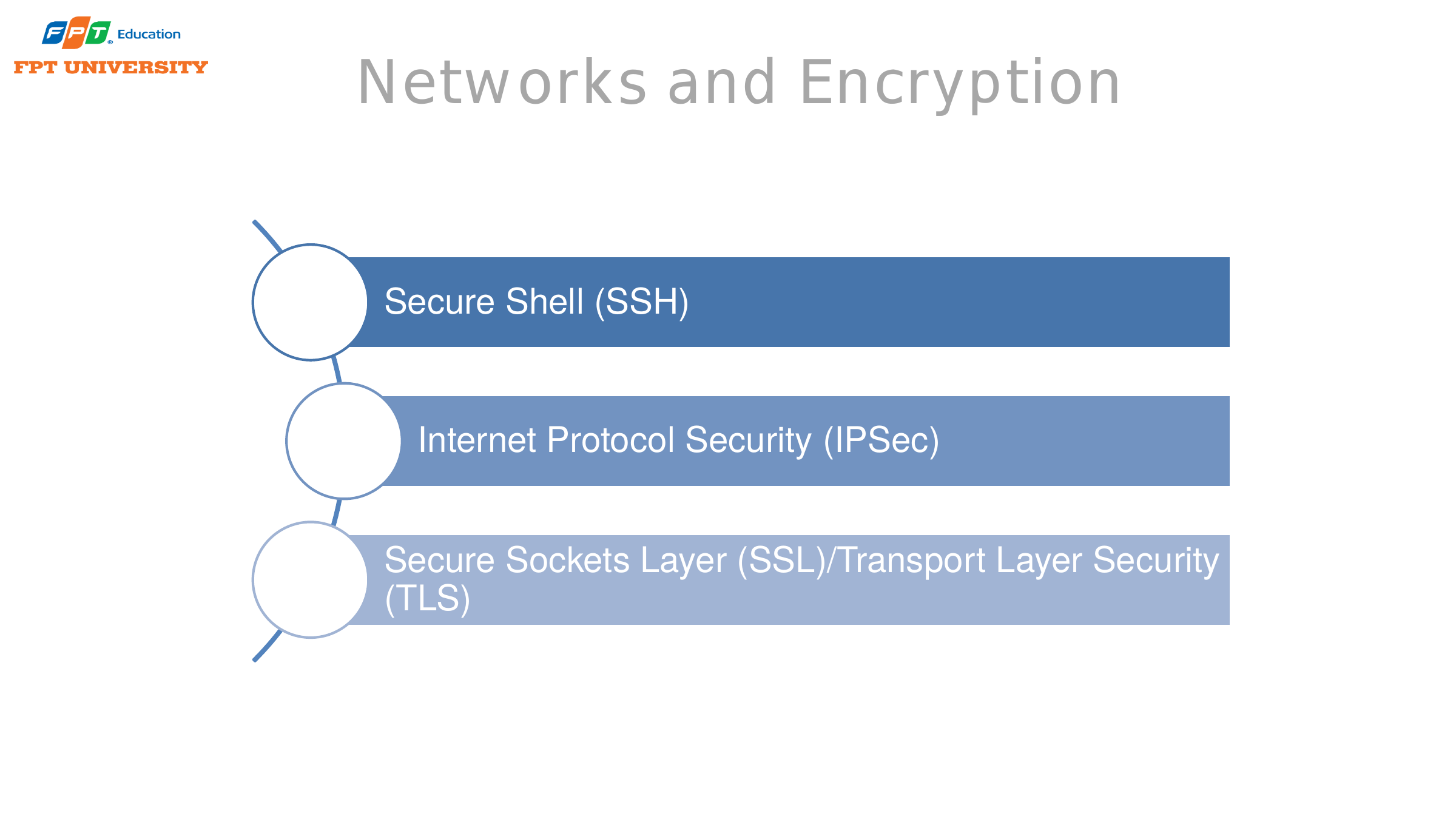

# Networks and Encryption
Secure Shell (SSH)
Internet Protocol Security (IPSec)
Secure Sockets Layer (SSL)/Transport Layer Security (TLS)